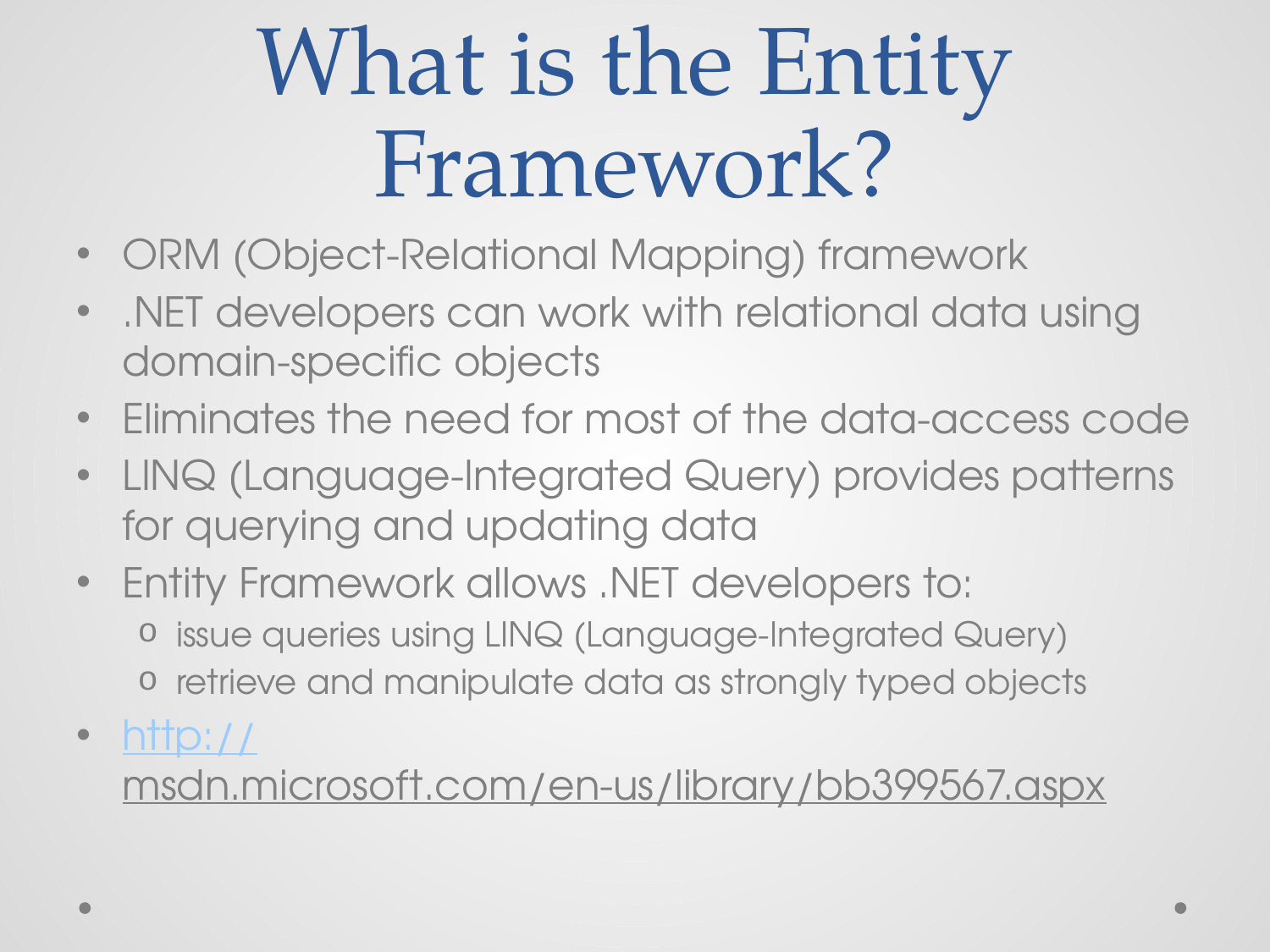

# What is the Entity Framework?
ORM (Object-Relational Mapping) framework
.NET developers can work with relational data using domain-specific objects
Eliminates the need for most of the data-access code
LINQ (Language-Integrated Query) provides patterns for querying and updating data
Entity Framework allows .NET developers to:
issue queries using LINQ (Language-Integrated Query)
retrieve and manipulate data as strongly typed objects
http://msdn.microsoft.com/en-us/library/bb399567.aspx